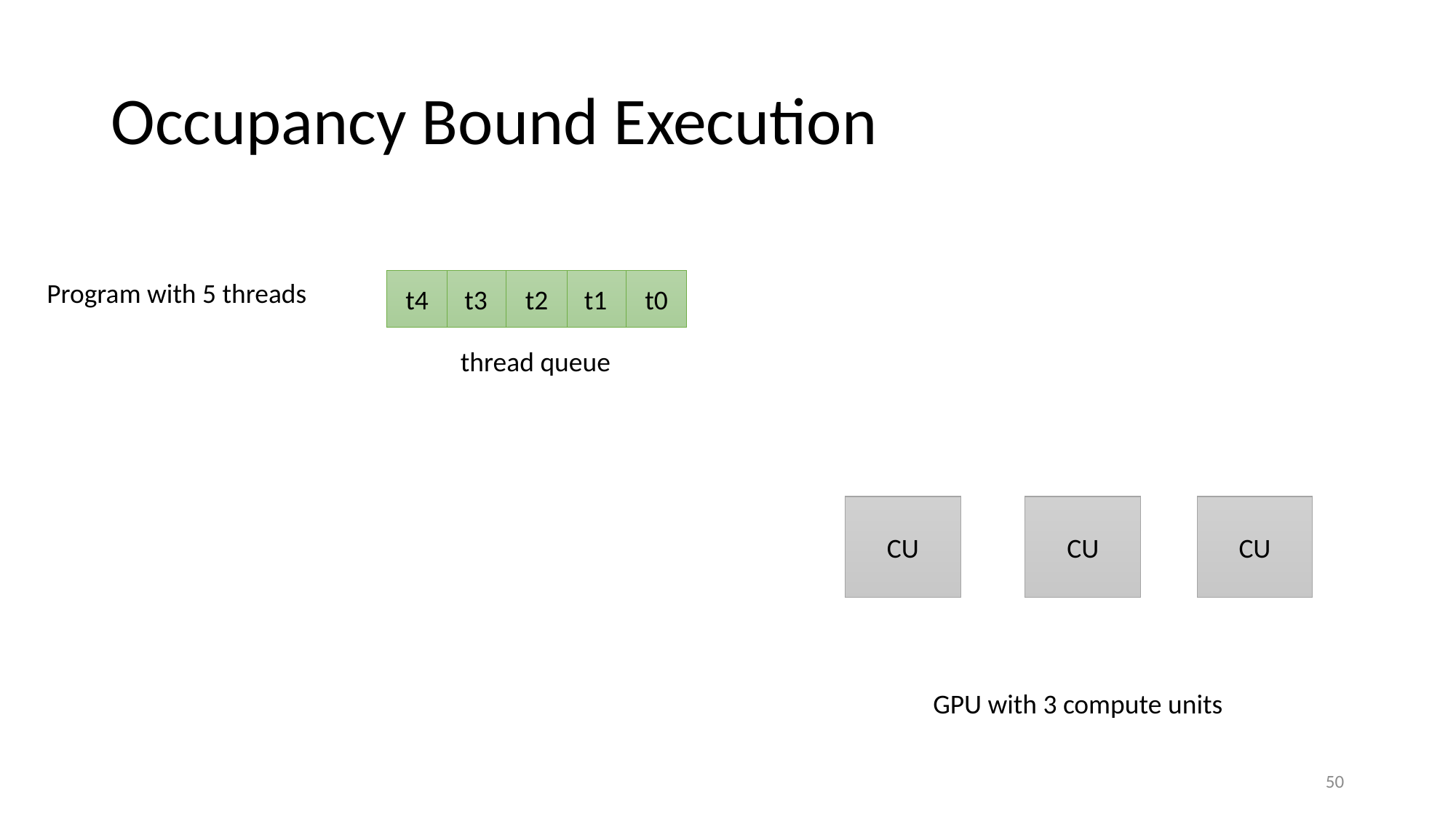

# Occupancy Bound Execution
t4
t3
t2
t1
t0
Program with 5 threads
thread queue
CU
CU
CU
GPU with 3 compute units
50